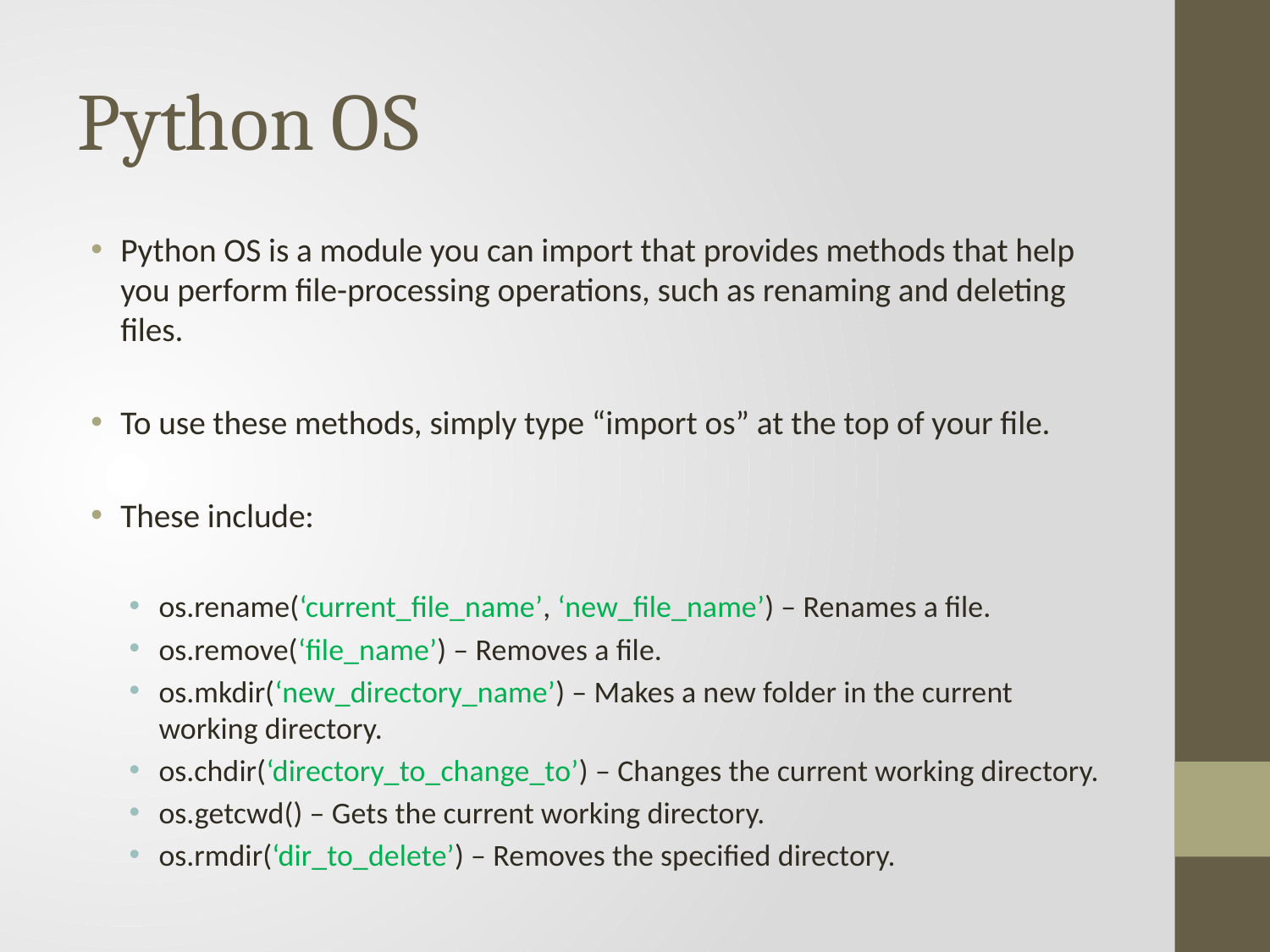

# Python OS
Python OS is a module you can import that provides methods that help you perform file-processing operations, such as renaming and deleting files.

To use these methods, simply type “import os” at the top of your file.

These include:

os.rename(‘current_file_name’, ‘new_file_name’) – Renames a file.
os.remove(‘file_name’) – Removes a file.
os.mkdir(‘new_directory_name’) – Makes a new folder in the current working directory.
os.chdir(‘directory_to_change_to’) – Changes the current working directory.
os.getcwd() – Gets the current working directory.
os.rmdir(‘dir_to_delete’) – Removes the specified directory.